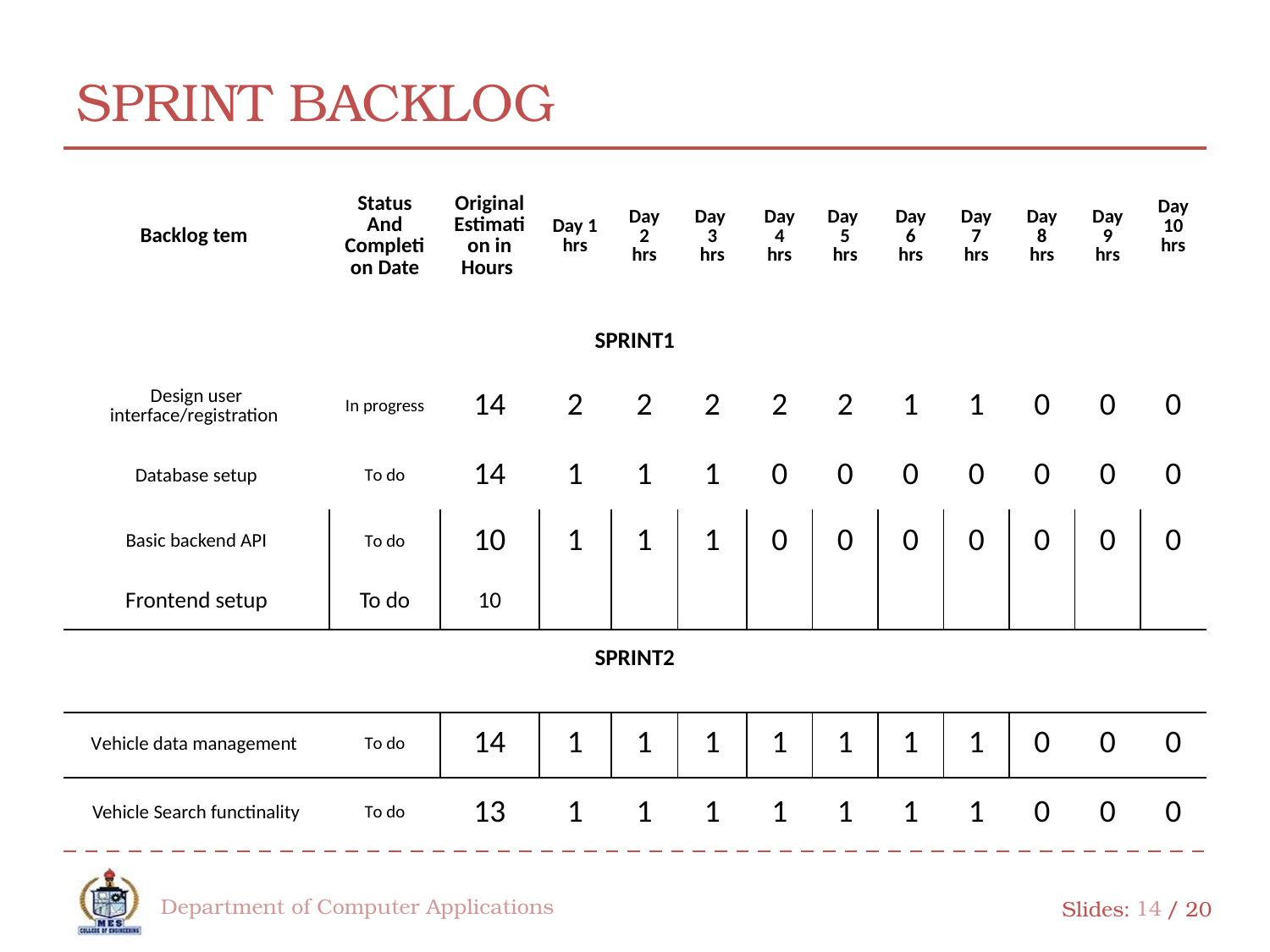

# SPRINT BACKLOG
| Backlog tem | Status And Completion Date | Original Estimation in Hours | Day 1 hrs | Day 2 hrs | Day 3 hrs | Day 4 hrs | Day 5 hrs | Day 6 hrs | Day 7 hrs | Day 8 hrs | Day 9 hrs | Day 10 hrs |
| --- | --- | --- | --- | --- | --- | --- | --- | --- | --- | --- | --- | --- |
| SPRINT1 |  |  |  |  |  |  |  |  |  |  |  |  |
| Design user interface/registration | In progress | 14 | 2 | 2 | 2 | 2 | 2 | 1 | 1 | 0 | 0 | 0 |
| Database setup | To do | 14 | 1 | 1 | 1 | 0 | 0 | 0 | 0 | 0 | 0 | 0 |
| Basic backend API | To do | 10 | 1 | 1 | 1 | 0 | 0 | 0 | 0 | 0 | 0 | 0 |
| Frontend setup | To do | 10 |  |  |  |  |  |  |  |  |  |  |
| SPRINT2 |  |  |  |  |  |  |  |  |  |  |  |  |
| Vehicle data management | To do | 14 | 1 | 1 | 1 | 1 | 1 | 1 | 1 | 0 | 0 | 0 |
| Vehicle Search functinality | To do | 13 | 1 | 1 | 1 | 1 | 1 | 1 | 1 | 0 | 0 | 0 |

Department of Computer Applications
14